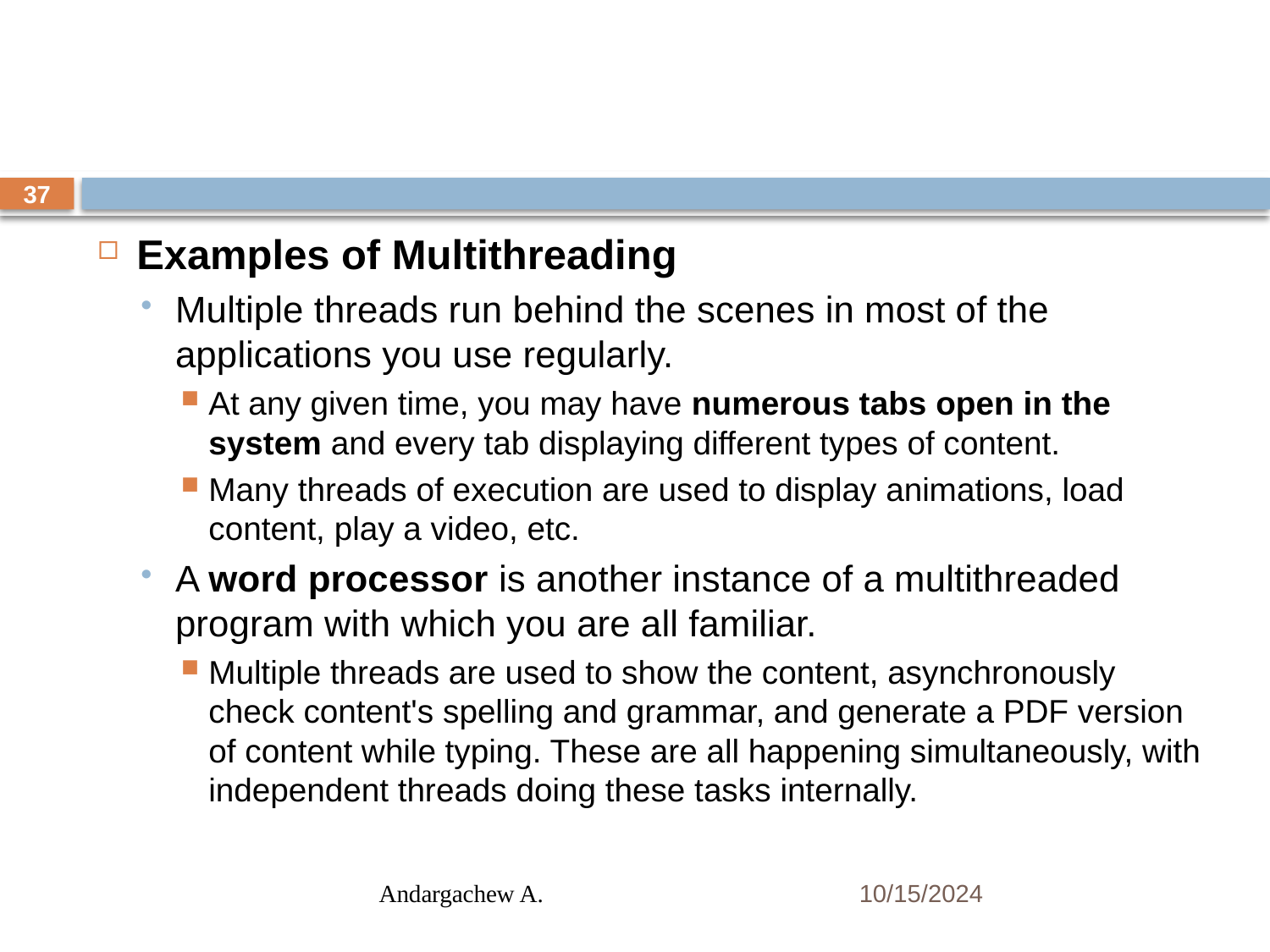

#
37
Examples of Multithreading
Multiple threads run behind the scenes in most of the applications you use regularly.
At any given time, you may have numerous tabs open in the system and every tab displaying different types of content.
Many threads of execution are used to display animations, load content, play a video, etc.
A word processor is another instance of a multithreaded program with which you are all familiar.
Multiple threads are used to show the content, asynchronously check content's spelling and grammar, and generate a PDF version of content while typing. These are all happening simultaneously, with independent threads doing these tasks internally.

Andargachew A.
10/15/2024